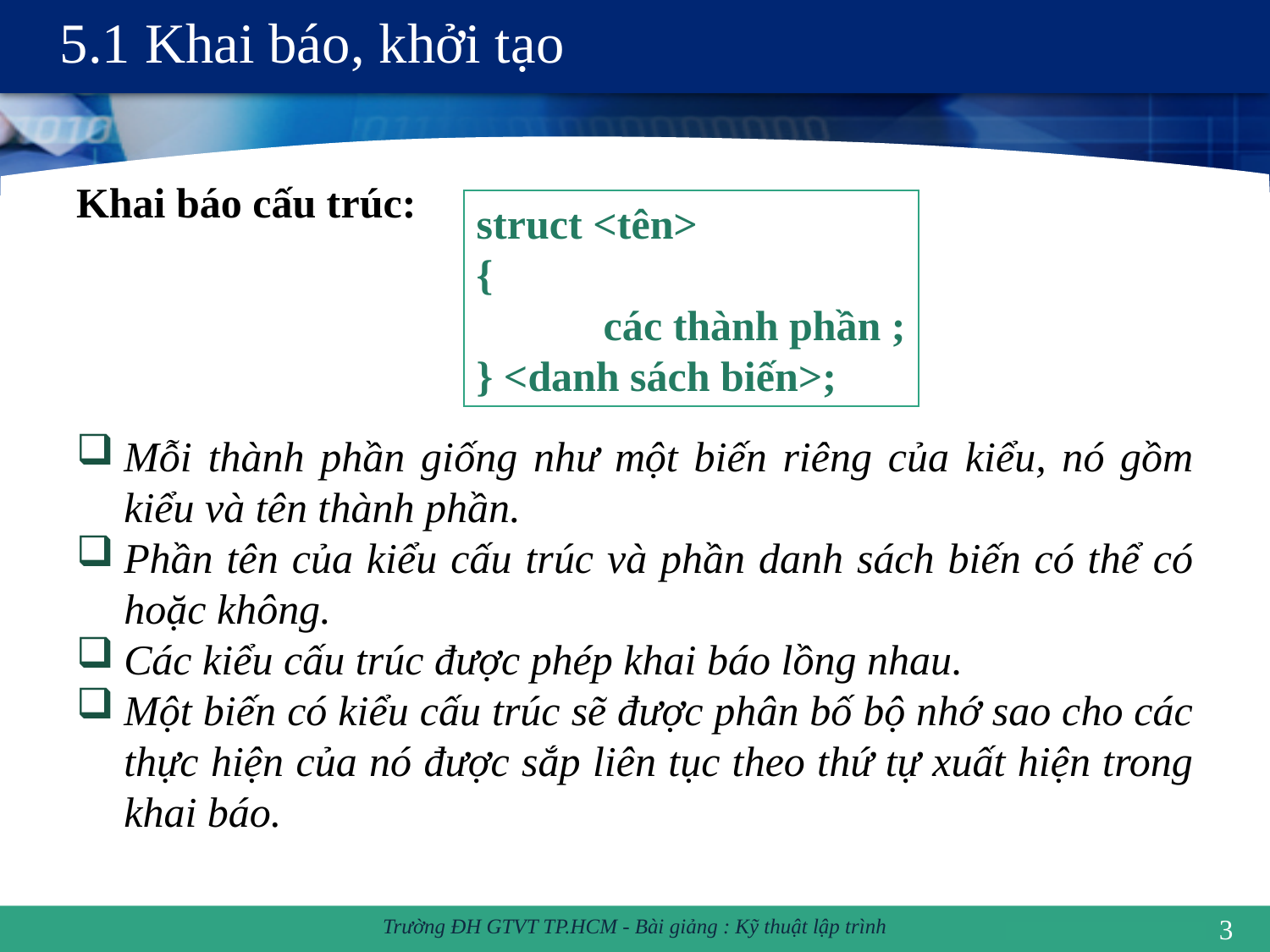

# 5.1 Khai báo, khởi tạo
Khai báo cấu trúc:

Mỗi thành phần giống như một biến riêng của kiểu, nó gồm kiểu và tên thành phần.
Phần tên của kiểu cấu trúc và phần danh sách biến có thể có hoặc không.
Các kiểu cấu trúc được phép khai báo lồng nhau.
Một biến có kiểu cấu trúc sẽ được phân bố bộ nhớ sao cho các thực hiện của nó được sắp liên tục theo thứ tự xuất hiện trong khai báo.

struct <tên>
{
	các thành phần ;
} <danh sách biến>;
3
Trường ĐH GTVT TP.HCM - Bài giảng : Kỹ thuật lập trình